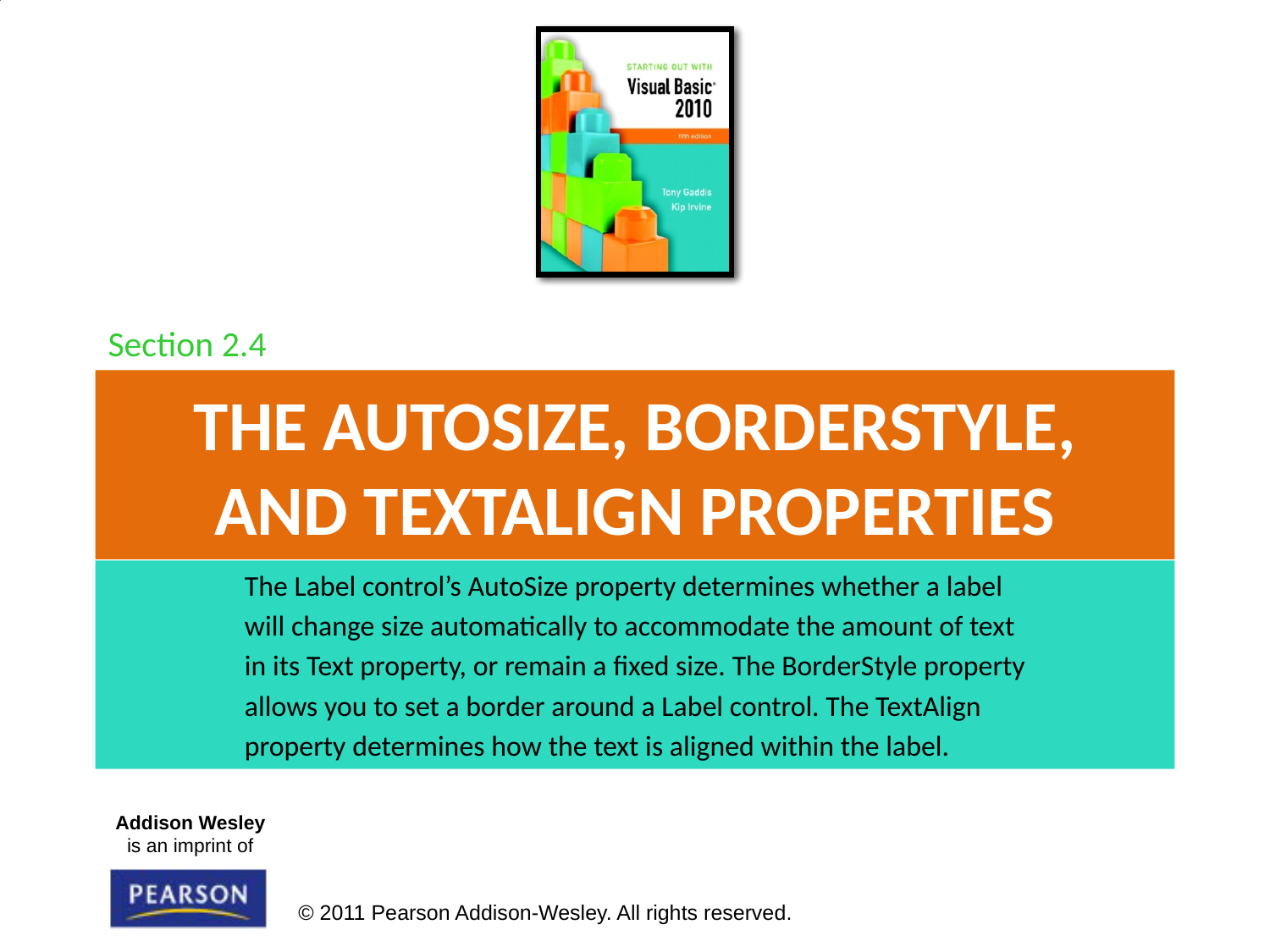

Section 2.4
# The AutoSize, BorderStyle, and TextAlign Properties
The Label control’s AutoSize property determines whether a label
will change size automatically to accommodate the amount of text
in its Text property, or remain a fixed size. The BorderStyle property
allows you to set a border around a Label control. The TextAlign
property determines how the text is aligned within the label.